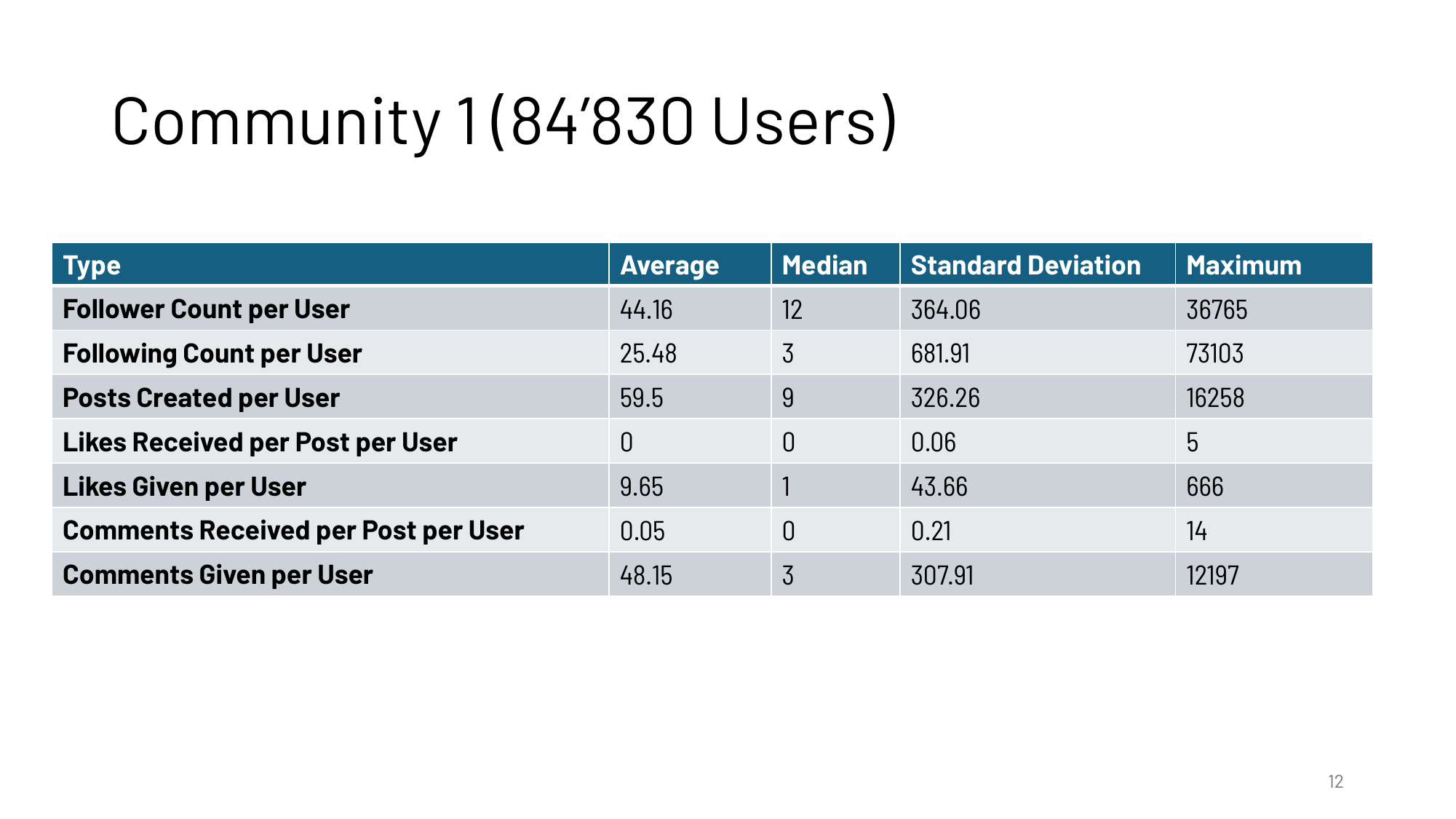

# Community 1 (84’830 Users)
| Type | Average | Median | Standard Deviation | Maximum |
| --- | --- | --- | --- | --- |
| Follower Count per User | 44.16 | 12 | 364.06 | 36765 |
| Following Count per User | 25.48 | 3 | 681.91 | 73103 |
| Posts Created per User | 59.5 | 9 | 326.26 | 16258 |
| Likes Received per Post per User | 0 | 0 | 0.06 | 5 |
| Likes Given per User | 9.65 | 1 | 43.66 | 666 |
| Comments Received per Post per User | 0.05 | 0 | 0.21 | 14 |
| Comments Given per User | 48.15 | 3 | 307.91 | 12197 |
12